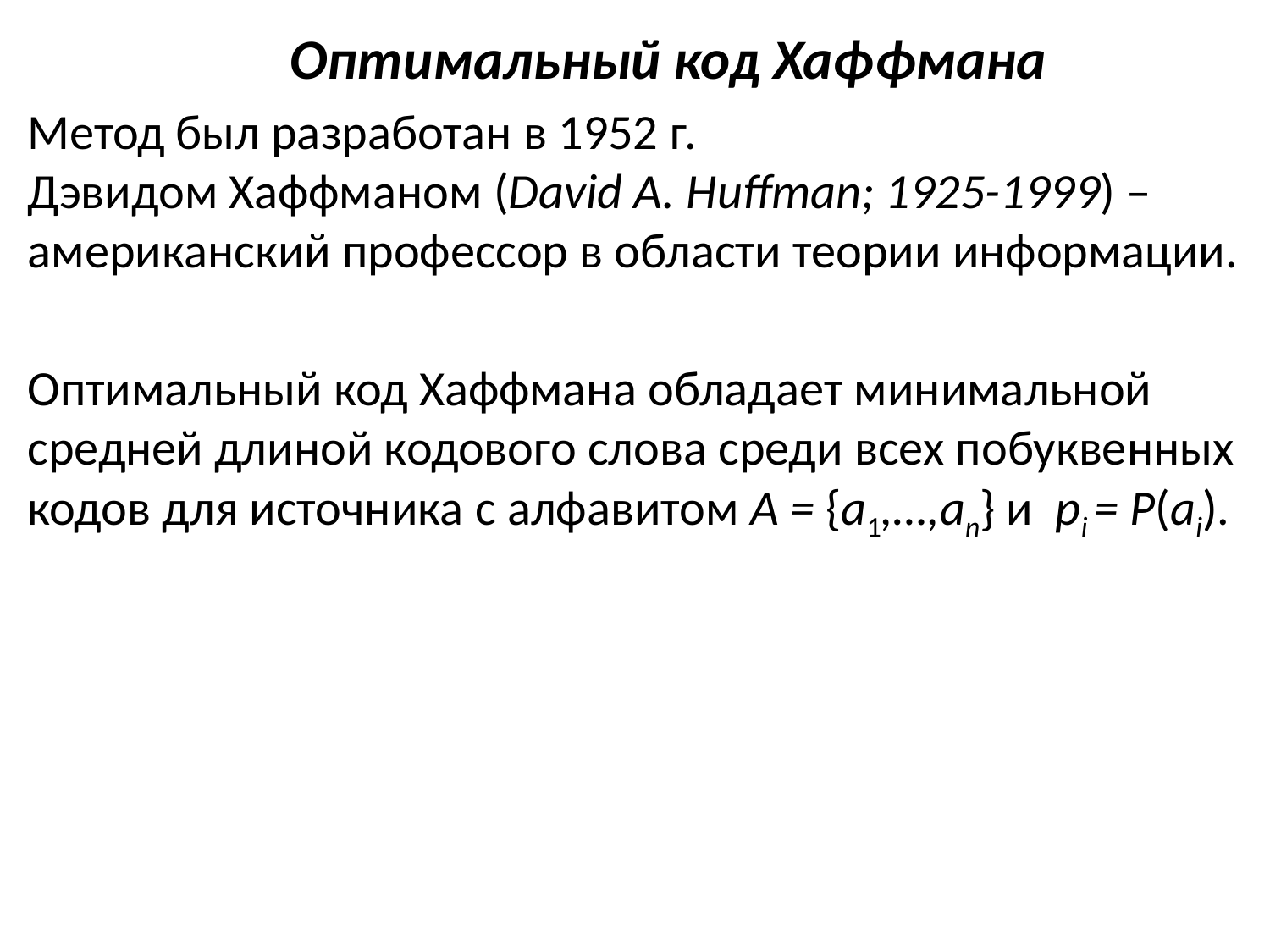

Оптимальный код Хаффмана
Метод был разработан в 1952 г.
Дэвидом Хаффманом (David A. Huffman; 1925-1999) – американский профессор в области теории информации.

Оптимальный код Хаффмана обладает минимальной средней длиной кодового слова среди всех побуквенных кодов для источника с алфавитом А = {a1,…,an} и  pi = P(ai).